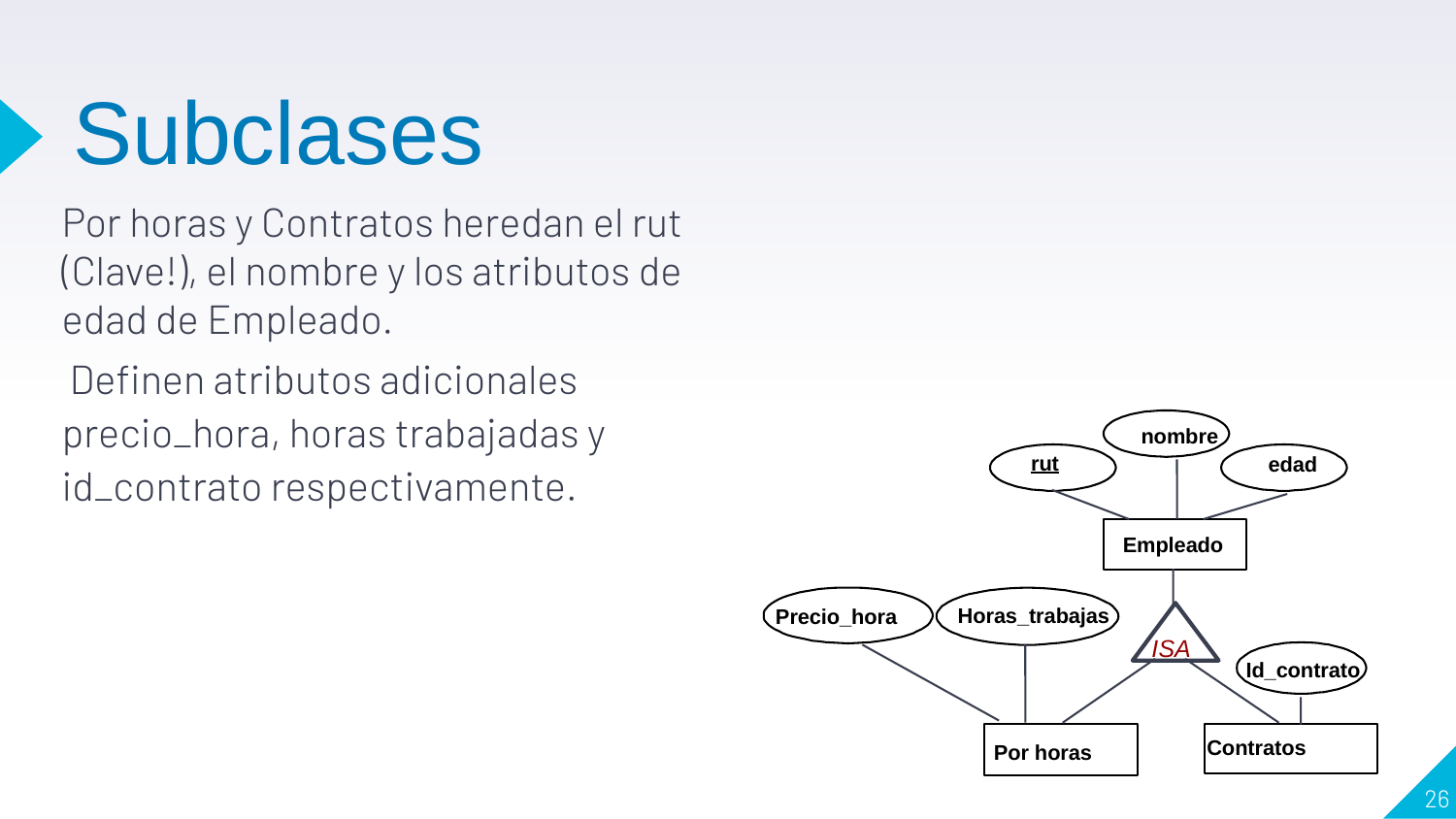

# Subclases
Por horas y Contratos heredan el rut (Clave!), el nombre y los atributos de edad de Empleado.
 Definen atributos adicionales precio_hora, horas trabajadas y id_contrato respectivamente.

nombre
rut

edad

Empleado

Horas_trabajas
Precio_hora

ISA

Id_contrato

Contratos
Por horas
26